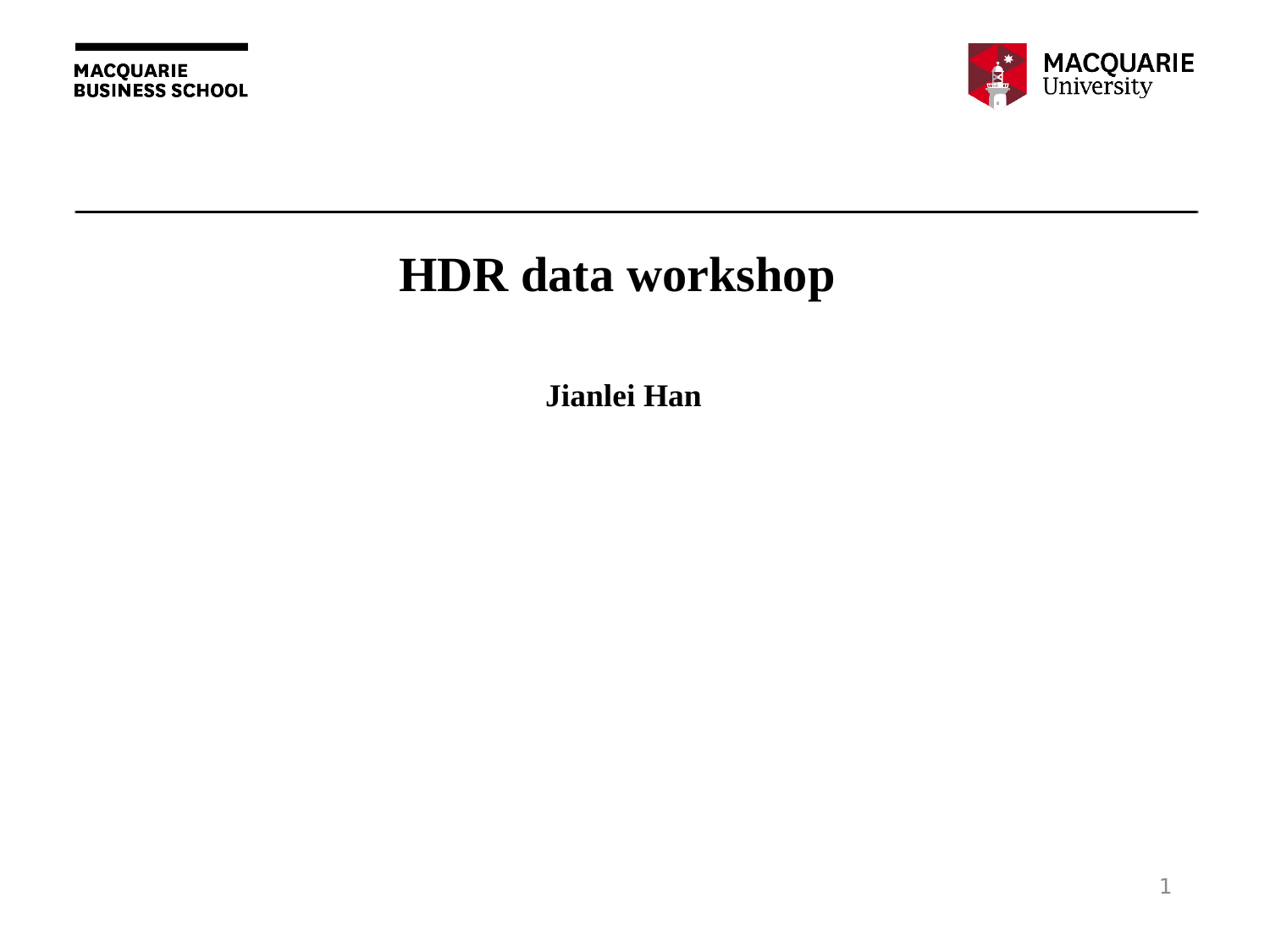

# HDR data workshop Jianlei Han

1